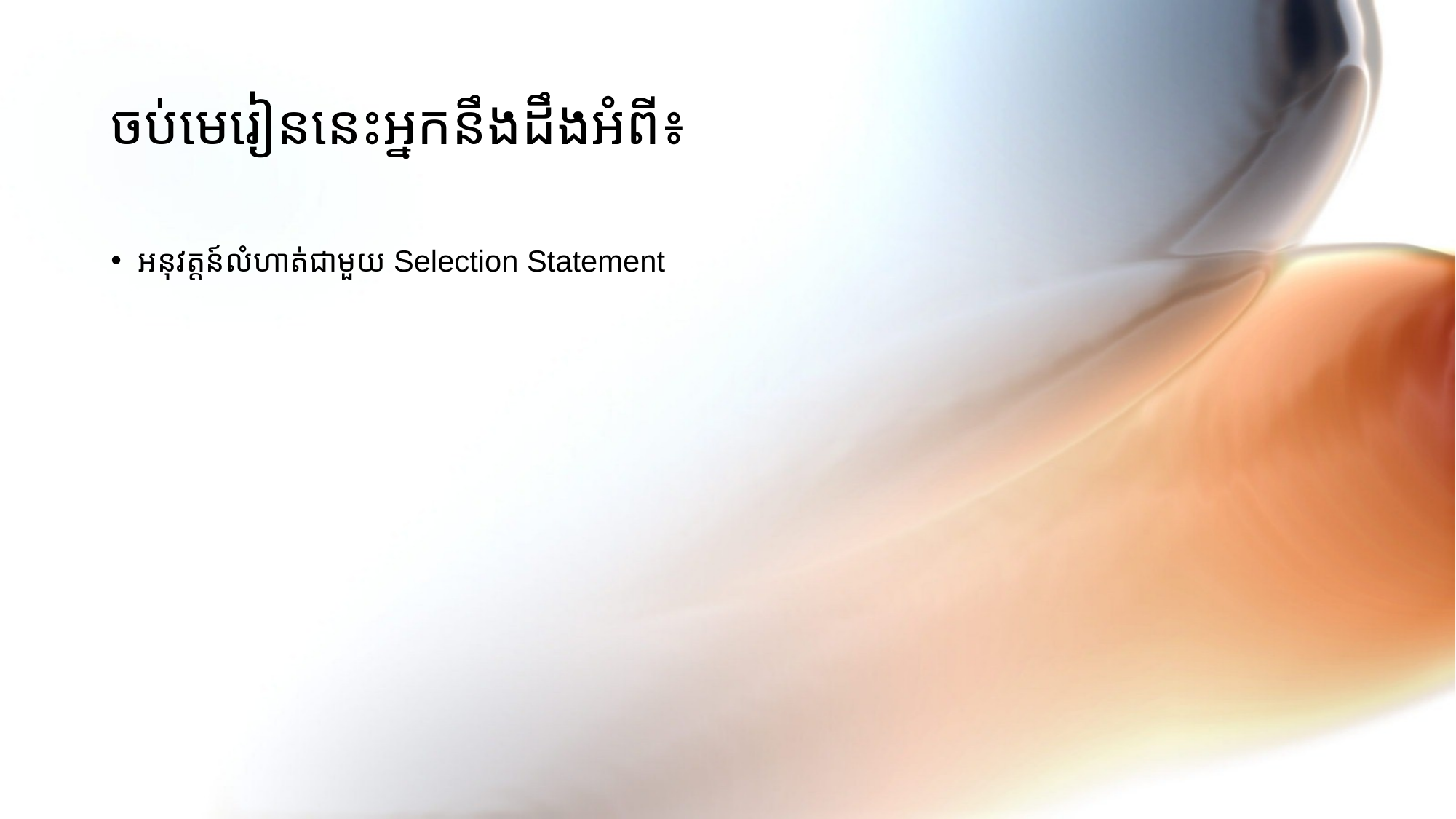

# ចប់មេរៀននេះអ្នកនឹងដឹងអំពី៖
អនុវត្តន៍លំហាត់ជាមួយ Selection Statement